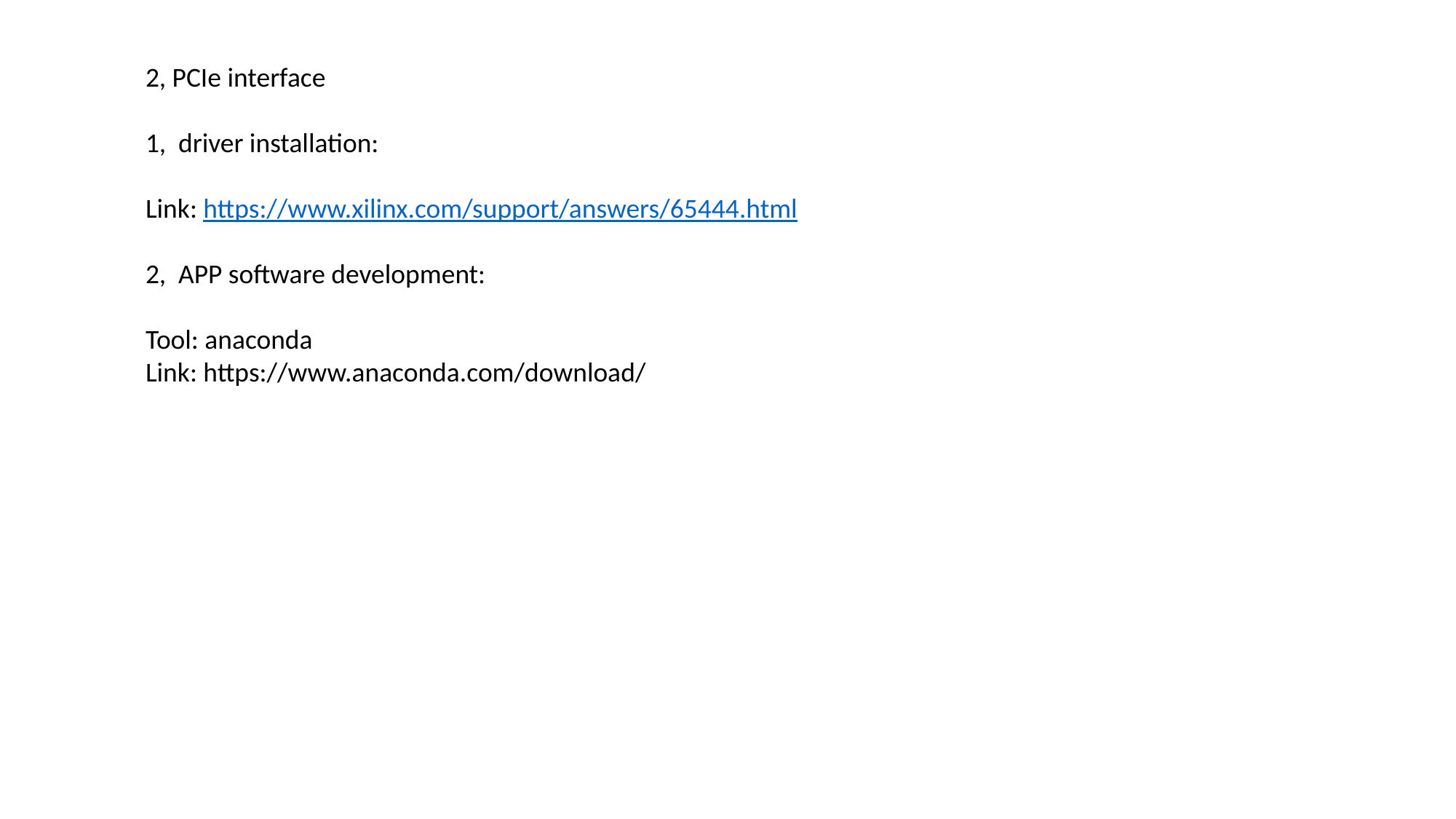

2, PCIe interface

1,  driver installation:

Link: https://www.xilinx.com/support/answers/65444.html

2,  APP software development:

Tool: anaconda
Link: https://www.anaconda.com/download/